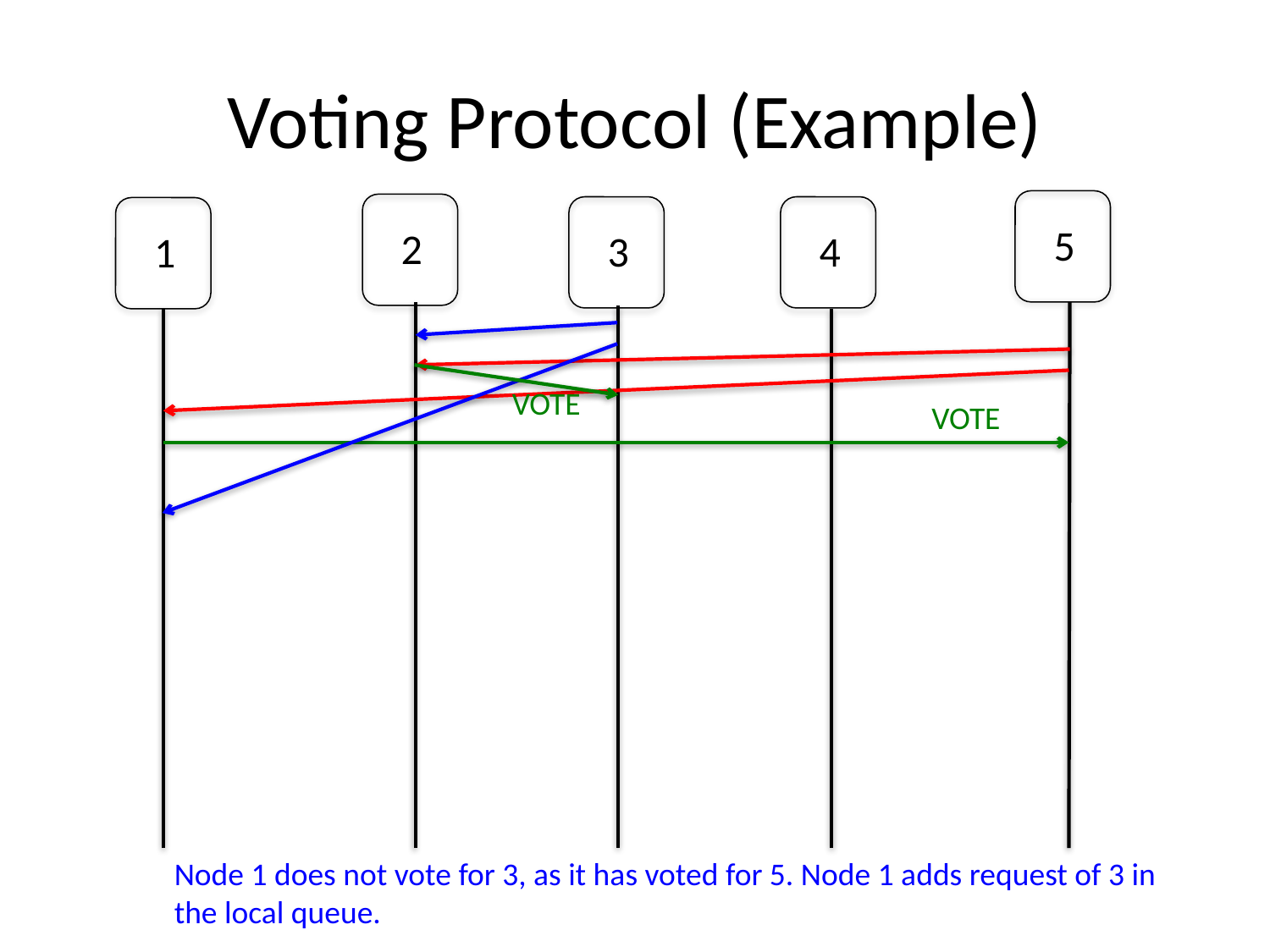

# Voting Protocol (Example)

5
2
3
4
1
VOTE
VOTE
Node 1 does not vote for 3, as it has voted for 5. Node 1 adds request of 3 in
the local queue.